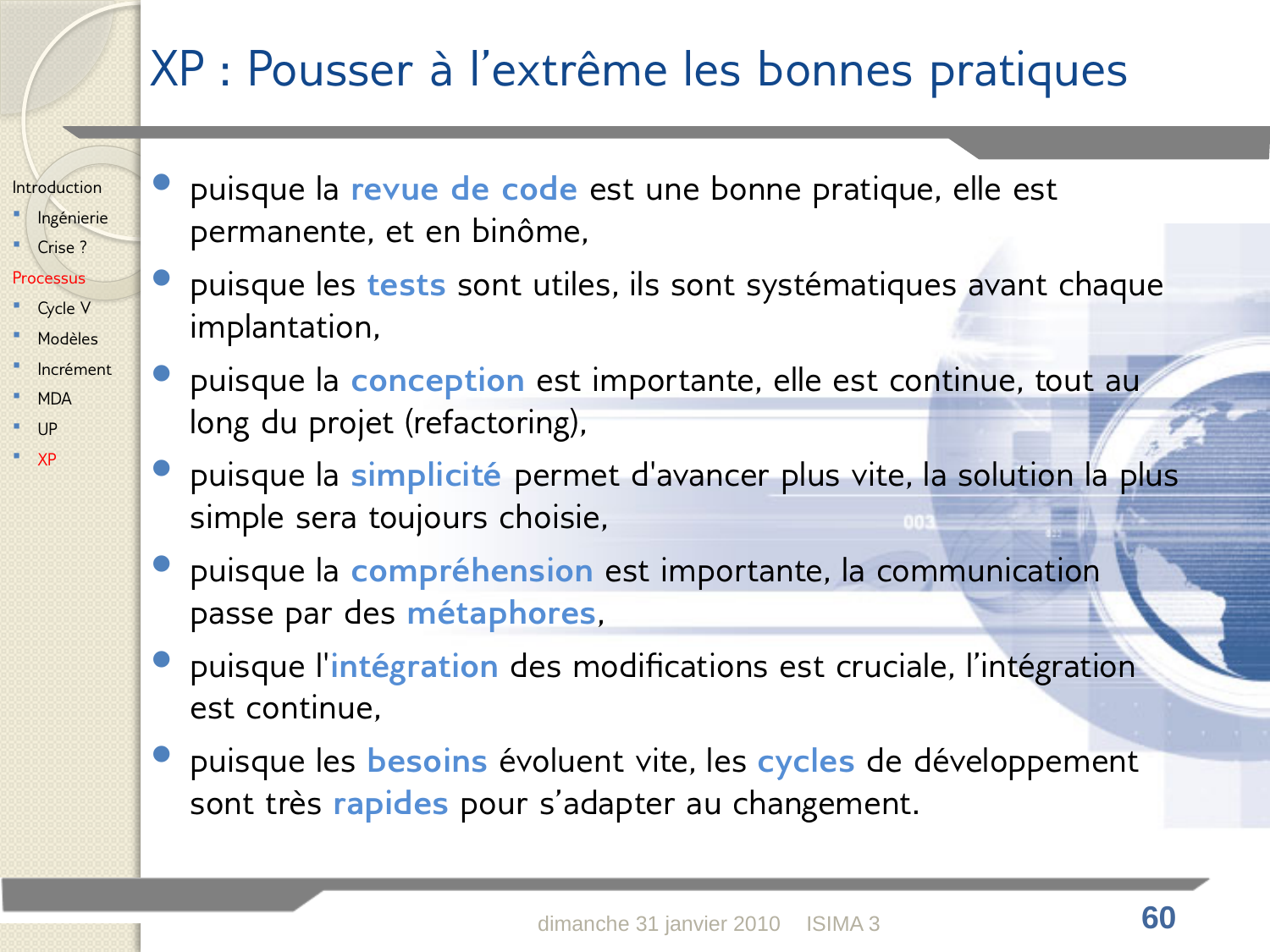

# XP : Pousser à l’extrême les bonnes pratiques
puisque la revue de code est une bonne pratique, elle est permanente, et en binôme,
puisque les tests sont utiles, ils sont systématiques avant chaque implantation,
puisque la conception est importante, elle est continue, tout au long du projet (refactoring),
puisque la simplicité permet d'avancer plus vite, la solution la plus simple sera toujours choisie,
puisque la compréhension est importante, la communication passe par des métaphores,
puisque l'intégration des modifications est cruciale, l’intégration est continue,
puisque les besoins évoluent vite, les cycles de développement sont très rapides pour s’adapter au changement.

Introduction
Ingénierie
Crise ?
Processus
Cycle V
Modèles
Incrément
MDA
UP
XP

dimanche 31 janvier 2010
ISIMA 3